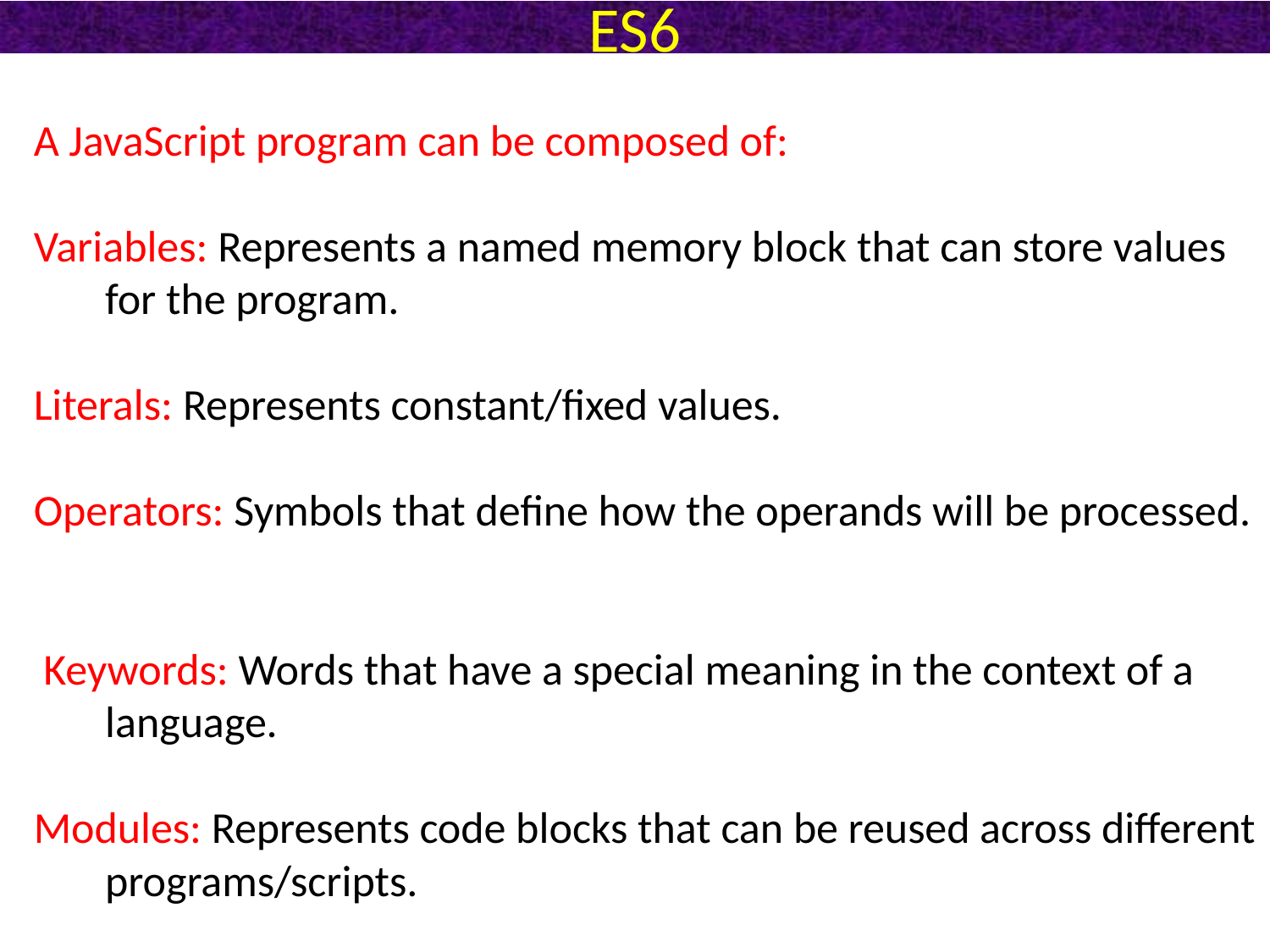

# ES6
A JavaScript program can be composed of:

Variables: Represents a named memory block that can store values for the program.

Literals: Represents constant/fixed values.

Operators: Symbols that define how the operands will be processed.

 Keywords: Words that have a special meaning in the context of a language.

Modules: Represents code blocks that can be reused across different programs/scripts.